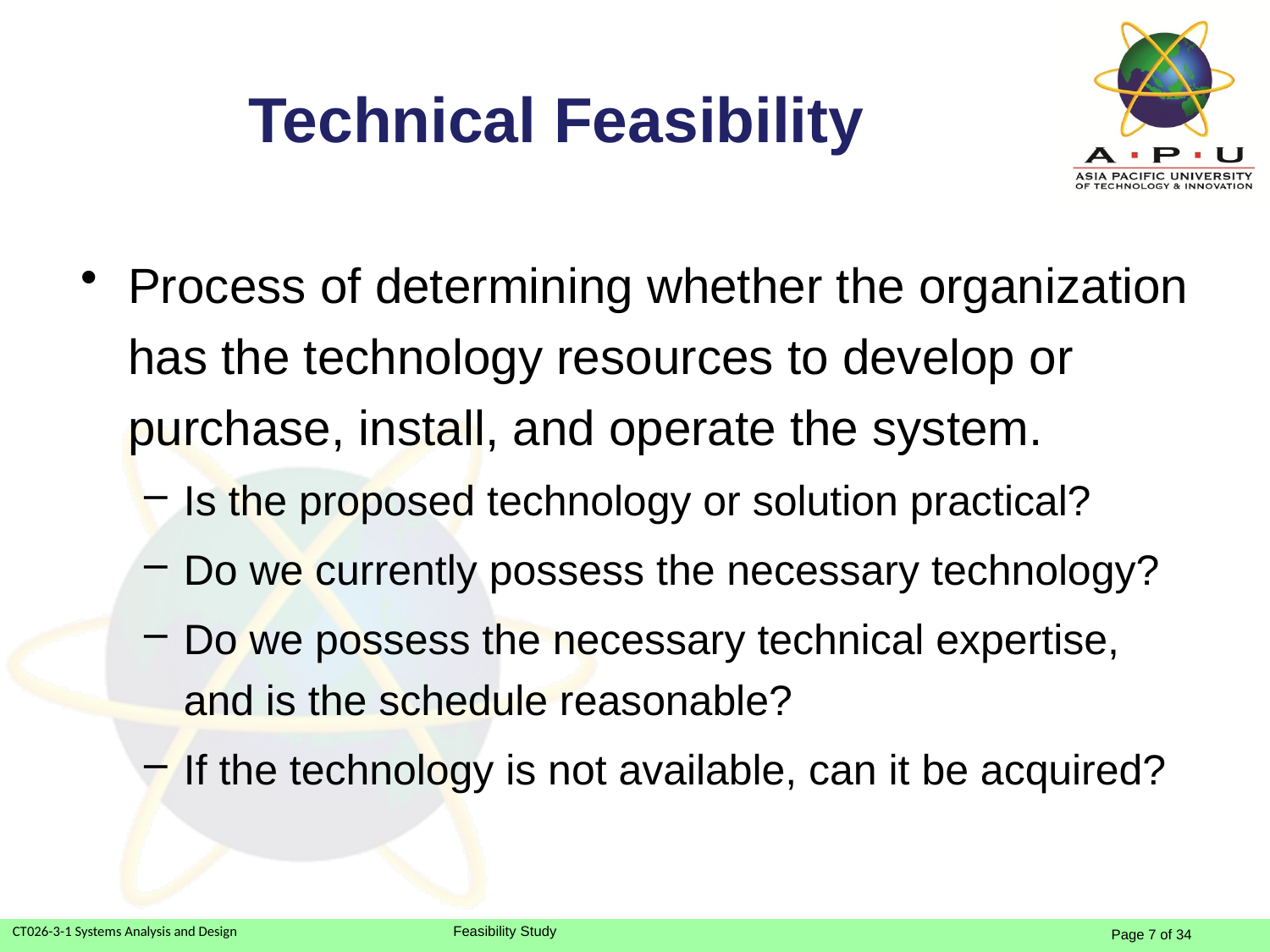

# Technical Feasibility
Process of determining whether the organization has the technology resources to develop or purchase, install, and operate the system.
Is the proposed technology or solution practical?
Do we currently possess the necessary technology?
Do we possess the necessary technical expertise, and is the schedule reasonable?
If the technology is not available, can it be acquired?